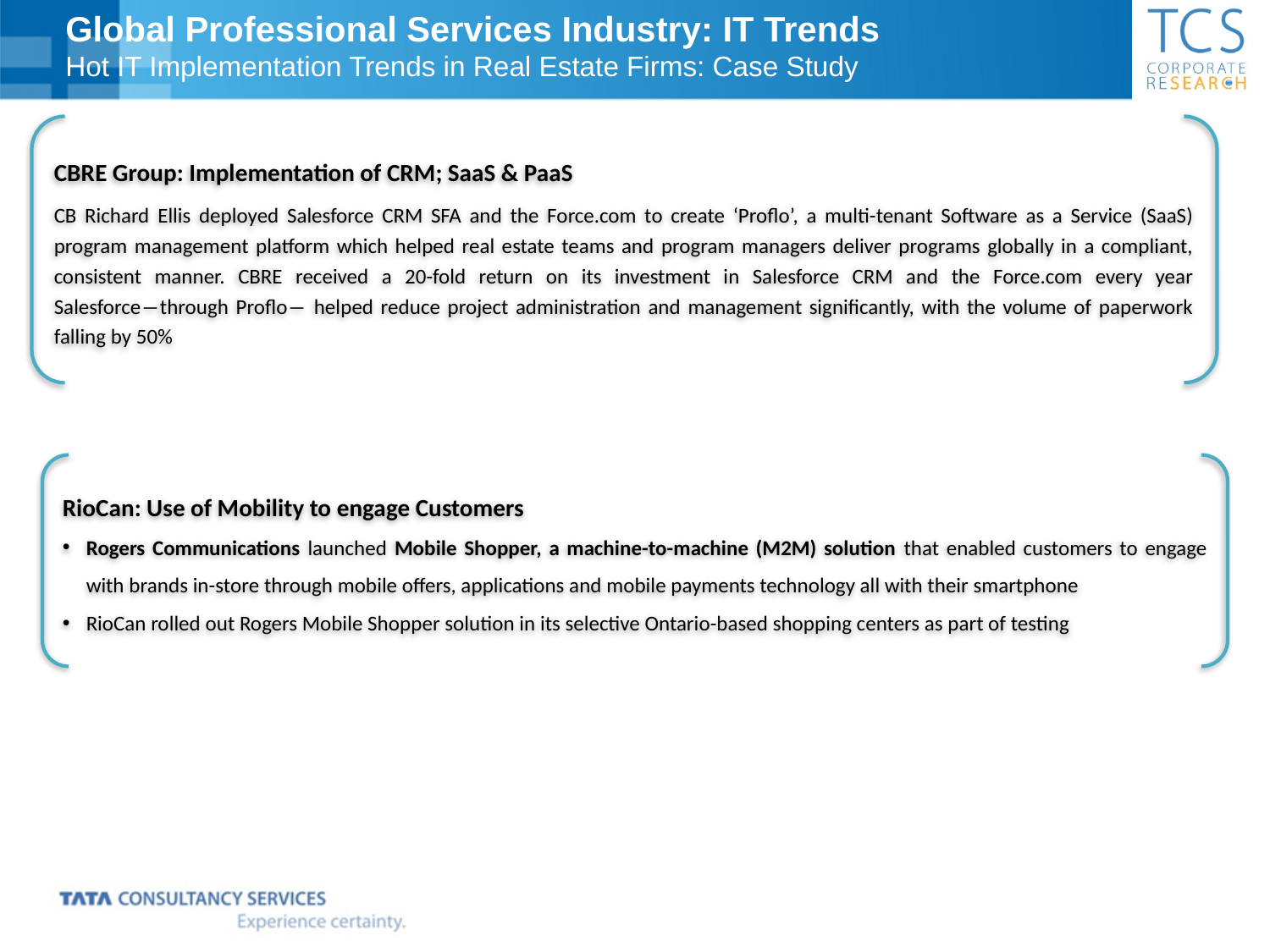

Global Professional Services Industry: IT Trends
Hot IT Implementation Trends in Real Estate Firms: Case Study
CBRE Group: Implementation of CRM; SaaS & PaaS
CB Richard Ellis deployed Salesforce CRM SFA and the Force.com to create ‘Proflo’, a multi-tenant Software as a Service (SaaS) program management platform which helped real estate teams and program managers deliver programs globally in a compliant, consistent manner. CBRE received a 20-fold return on its investment in Salesforce CRM and the Force.com every year Salesforce―through Proflo― helped reduce project administration and management significantly, with the volume of paperwork falling by 50%
RioCan: Use of Mobility to engage Customers
Rogers Communications launched Mobile Shopper, a machine-to-machine (M2M) solution that enabled customers to engage with brands in-store through mobile offers, applications and mobile payments technology all with their smartphone
RioCan rolled out Rogers Mobile Shopper solution in its selective Ontario-based shopping centers as part of testing